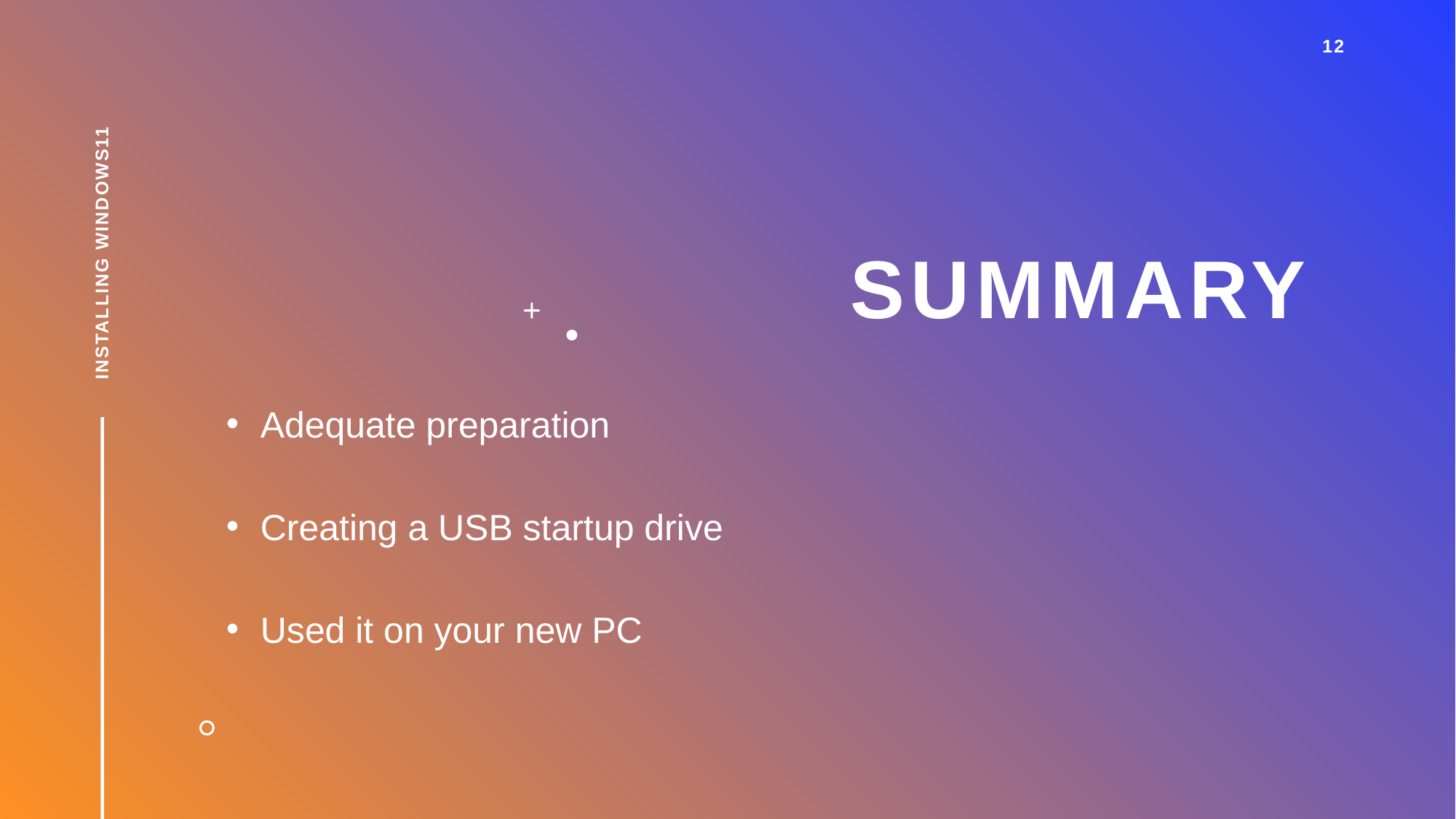

12
# SUMMARY
Installing windows11
Adequate preparation
Creating a USB startup drive
Used it on your new PC